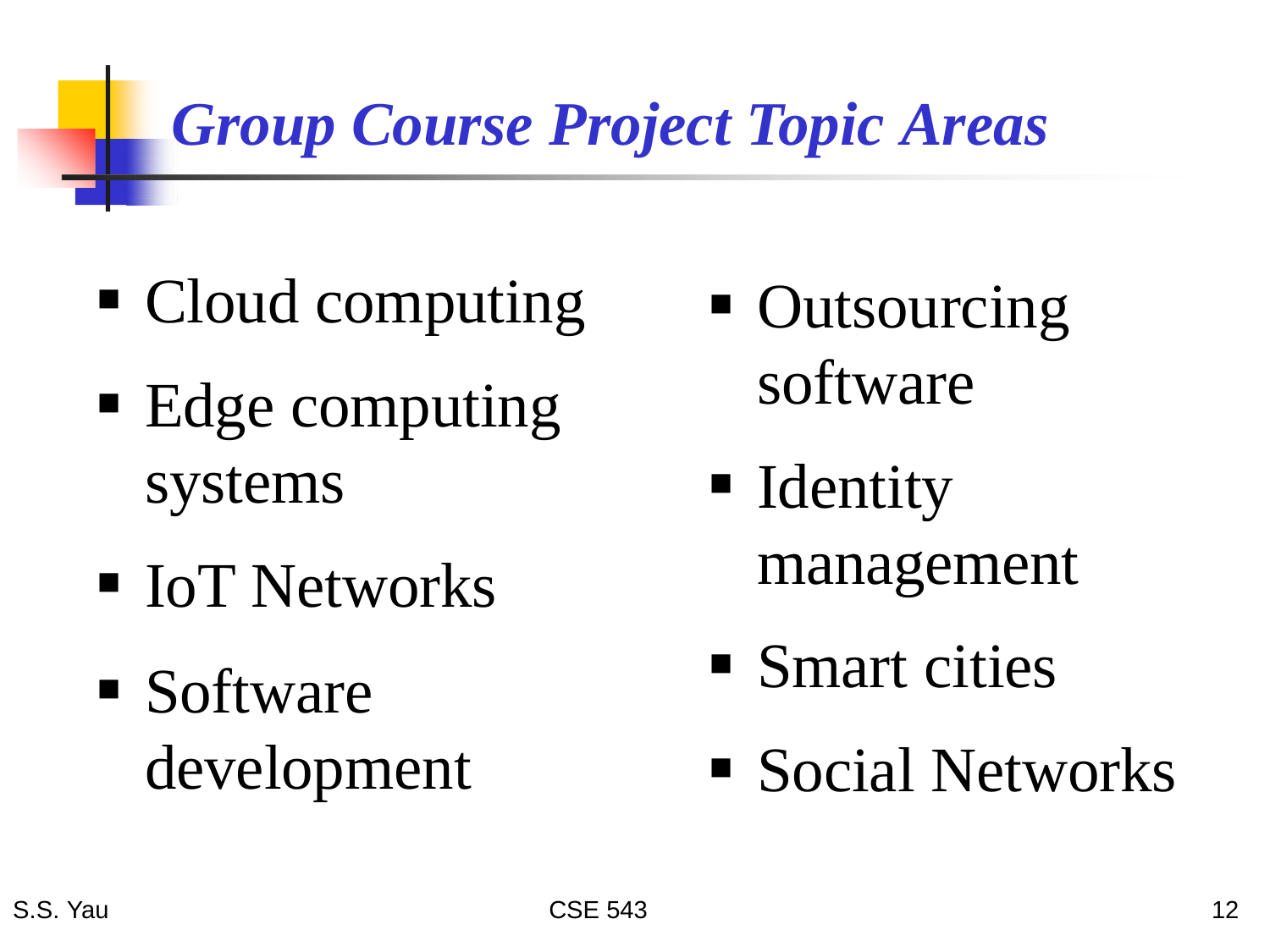

# Group Course Project Topic Areas
Cloud computing
Edge computing systems
IoT Networks
Software development
Outsourcing software
Identity management
Smart cities
Social Networks
12
S.S. Yau
CSE 543